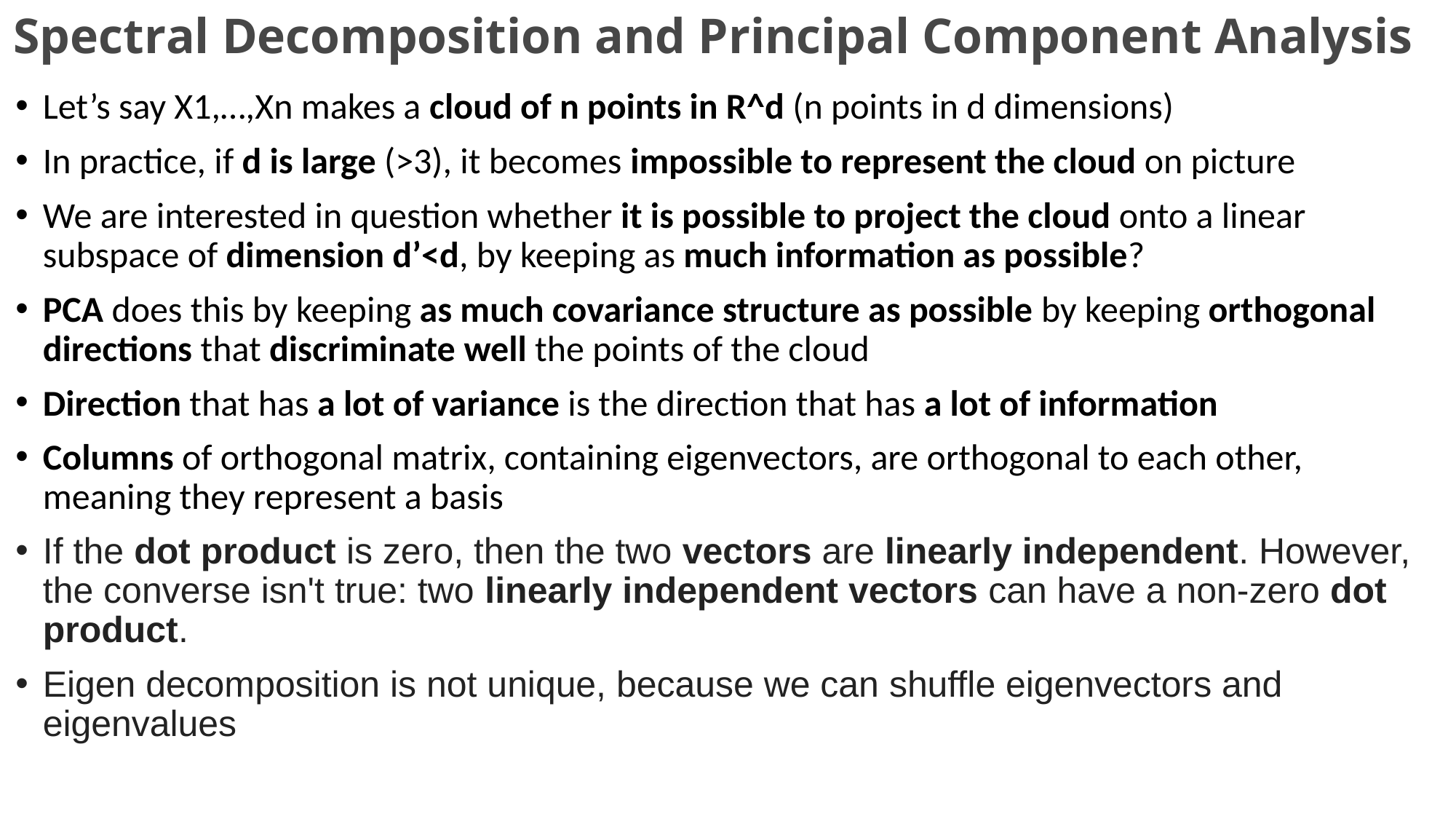

# Spectral Decomposition and Principal Component Analysis
Let’s say X1,…,Xn makes a cloud of n points in R^d (n points in d dimensions)
In practice, if d is large (>3), it becomes impossible to represent the cloud on picture
We are interested in question whether it is possible to project the cloud onto a linear subspace of dimension d’<d, by keeping as much information as possible?
PCA does this by keeping as much covariance structure as possible by keeping orthogonal directions that discriminate well the points of the cloud
Direction that has a lot of variance is the direction that has a lot of information
Columns of orthogonal matrix, containing eigenvectors, are orthogonal to each other, meaning they represent a basis
If the dot product is zero, then the two vectors are linearly independent. However, the converse isn't true: two linearly independent vectors can have a non-zero dot product.
Eigen decomposition is not unique, because we can shuffle eigenvectors and eigenvalues